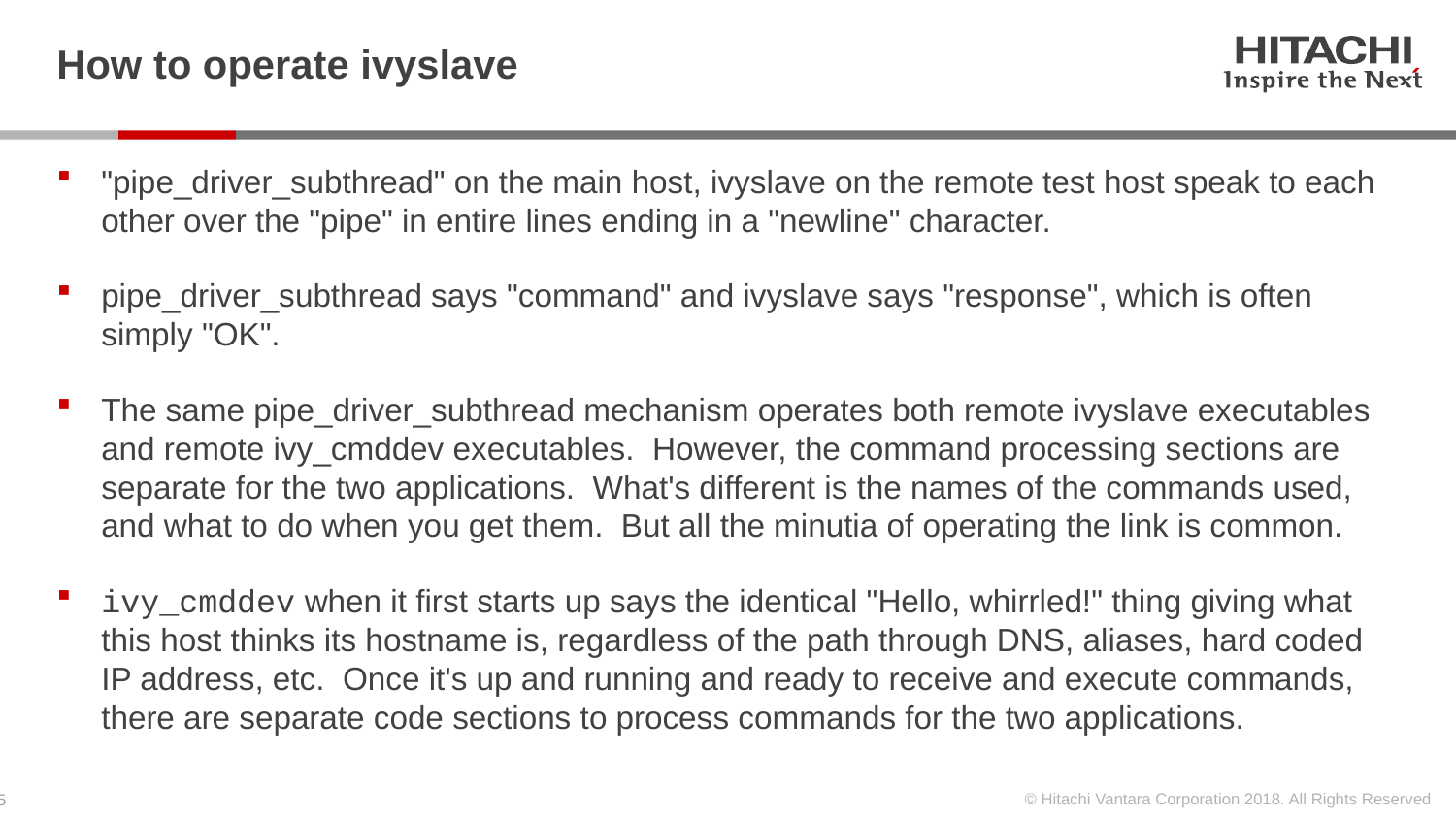

# How to operate ivyslave
"pipe_driver_subthread" on the main host, ivyslave on the remote test host speak to each other over the "pipe" in entire lines ending in a "newline" character.
pipe_driver_subthread says "command" and ivyslave says "response", which is often simply "OK".
The same pipe_driver_subthread mechanism operates both remote ivyslave executables and remote ivy_cmddev executables.  However, the command processing sections are separate for the two applications.  What's different is the names of the commands used, and what to do when you get them.  But all the minutia of operating the link is common.
ivy_cmddev when it first starts up says the identical "Hello, whirrled!" thing giving what this host thinks its hostname is, regardless of the path through DNS, aliases, hard coded IP address, etc.  Once it's up and running and ready to receive and execute commands, there are separate code sections to process commands for the two applications.